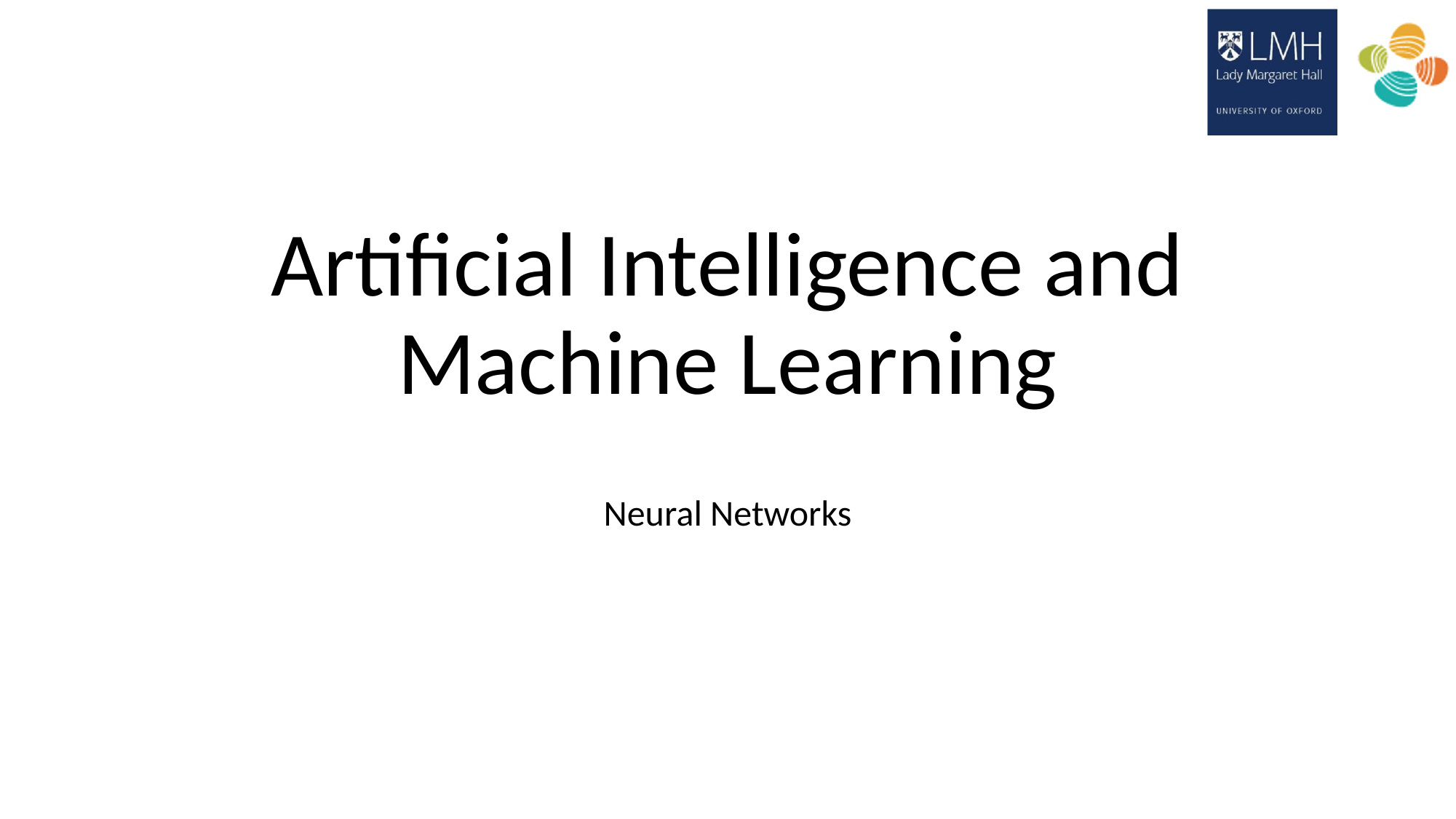

# Artificial Intelligence and Machine Learning

Neural Networks